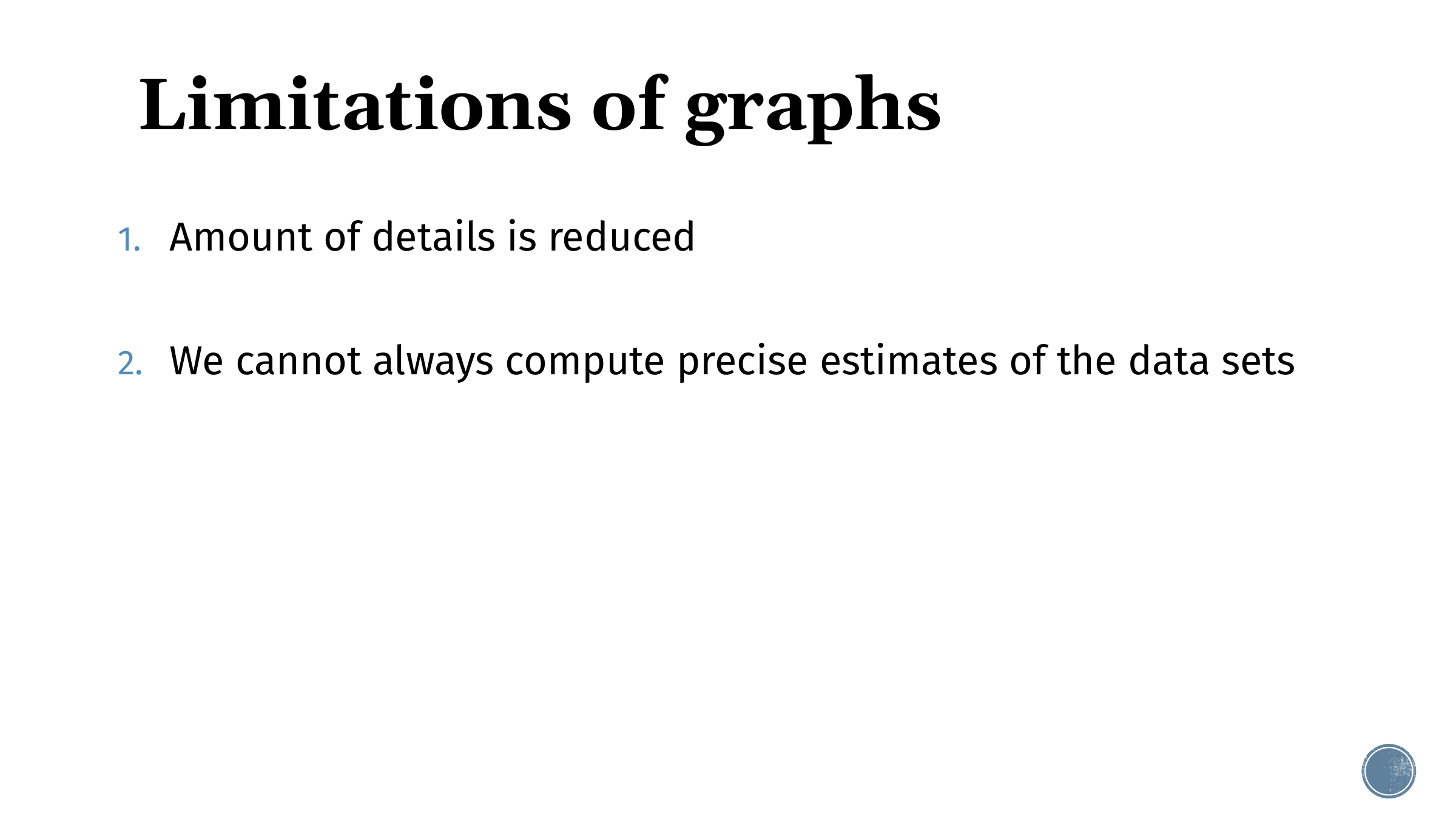

# Limitations of graphs
Amount of details is reduced

We cannot always compute precise estimates of the data sets